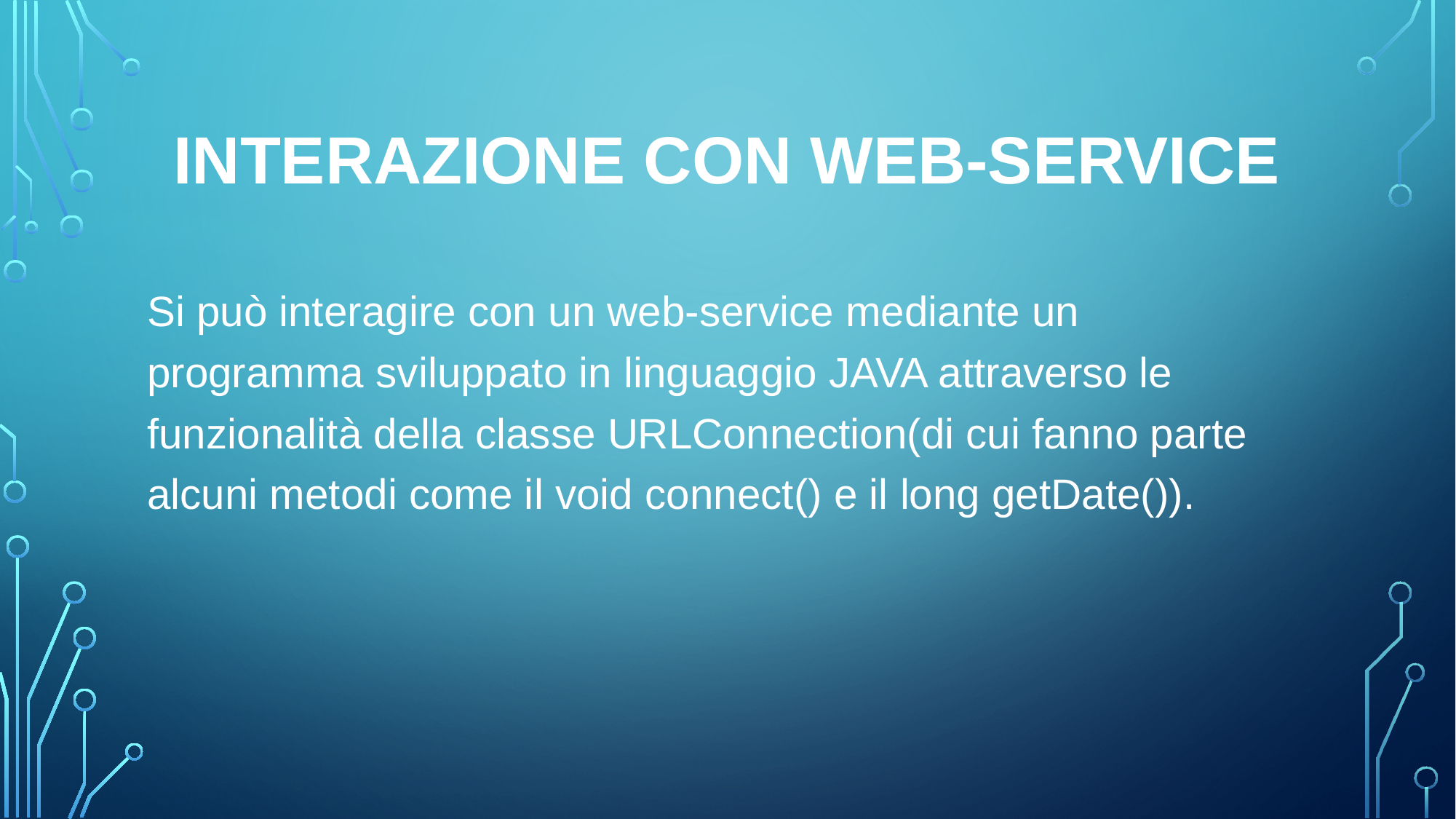

# Interazione con web-service
Si può interagire con un web-service mediante un programma sviluppato in linguaggio JAVA attraverso le funzionalità della classe URLConnection(di cui fanno parte alcuni metodi come il void connect() e il long getDate()).